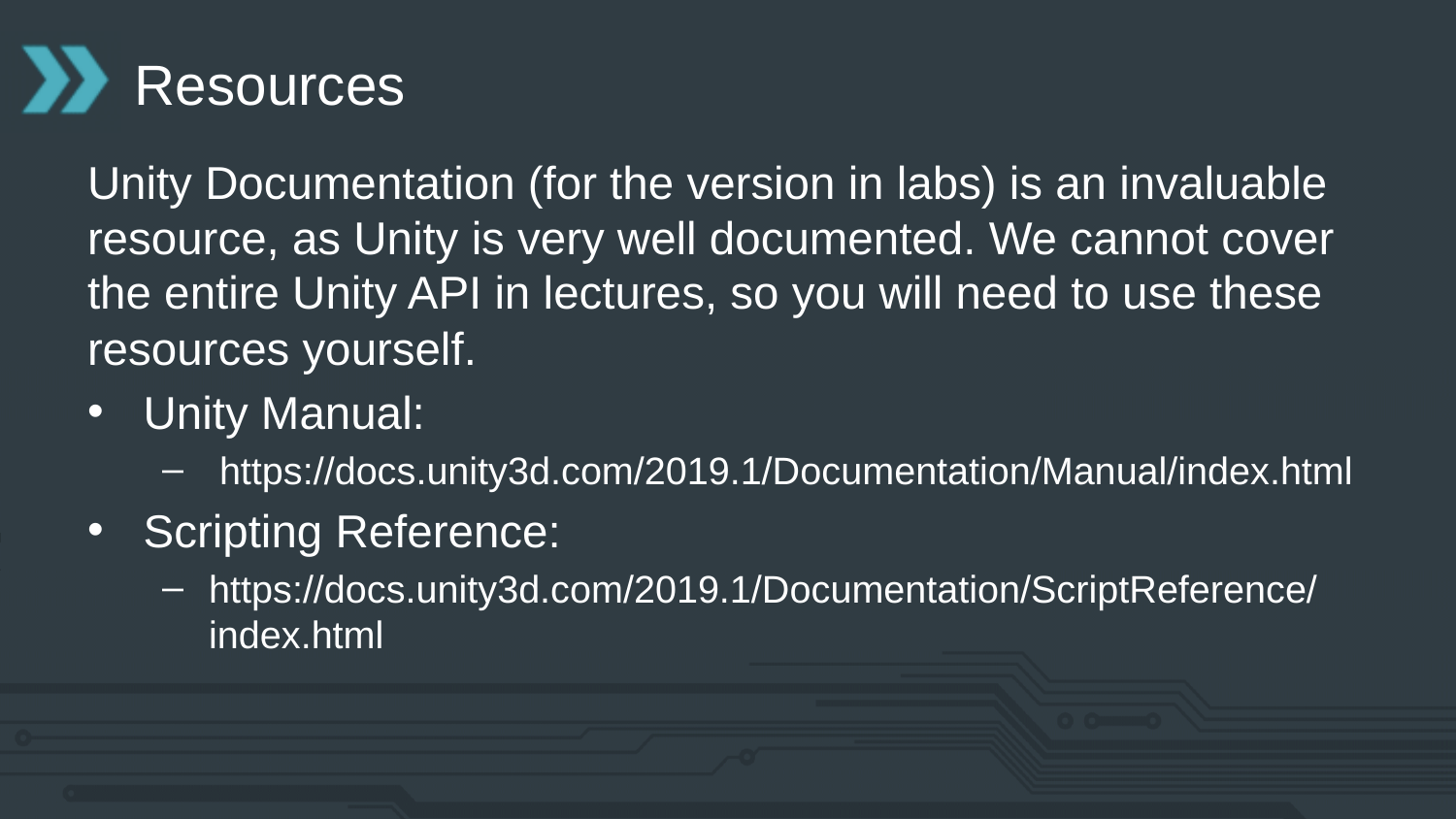

# Resources
Unity Documentation (for the version in labs) is an invaluable resource, as Unity is very well documented. We cannot cover the entire Unity API in lectures, so you will need to use these resources yourself.
Unity Manual:
 https://docs.unity3d.com/2019.1/Documentation/Manual/index.html
Scripting Reference:
https://docs.unity3d.com/2019.1/Documentation/ScriptReference/index.html